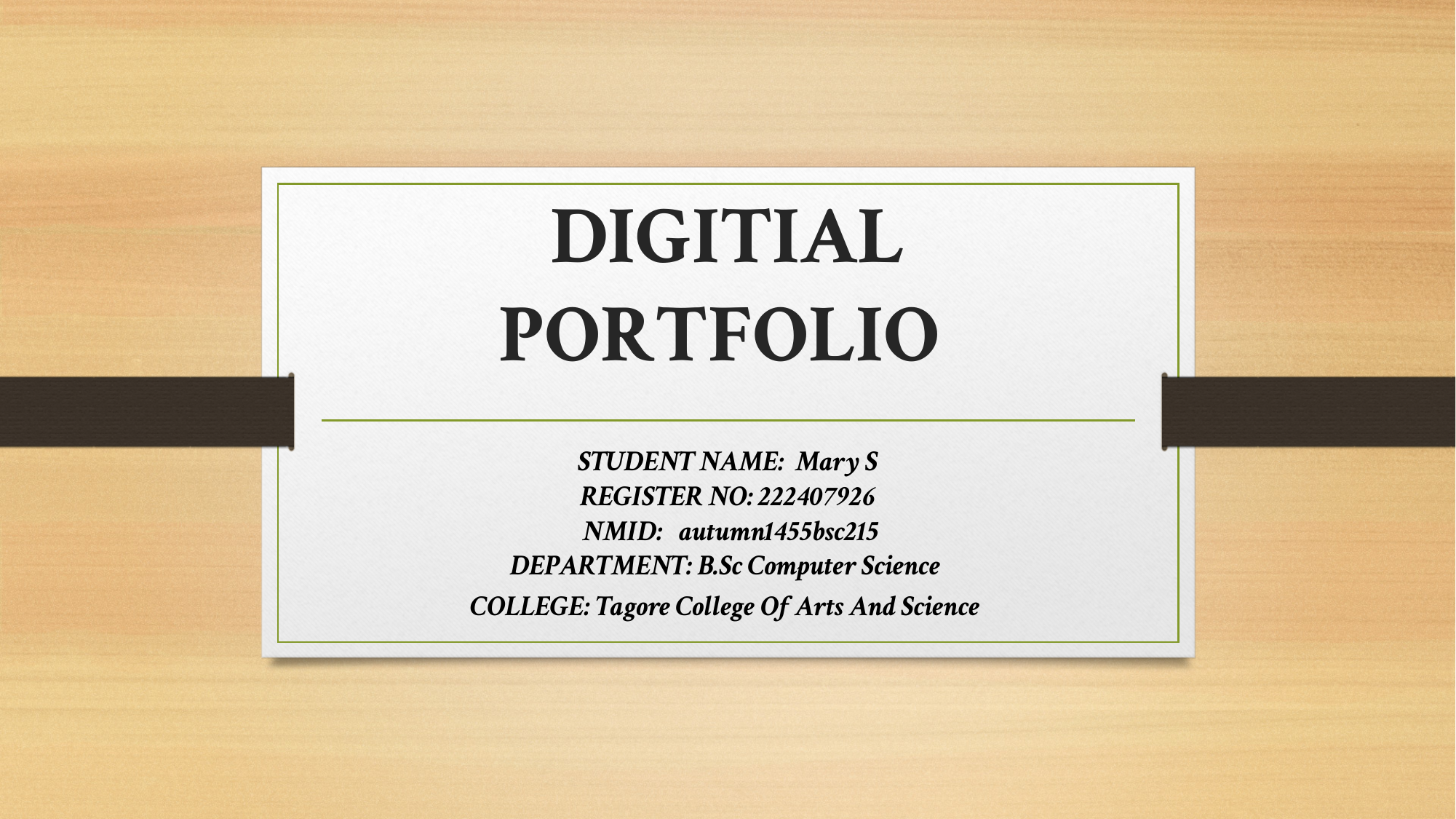

# DIGITIAL PORTFOLIO
STUDENT NAME:  Mary S
REGISTER NO: 222407926
 NMID:   autumn1455bsc215
DEPARTMENT: B.Sc Computer Science
COLLEGE: Tagore College Of Arts And Science